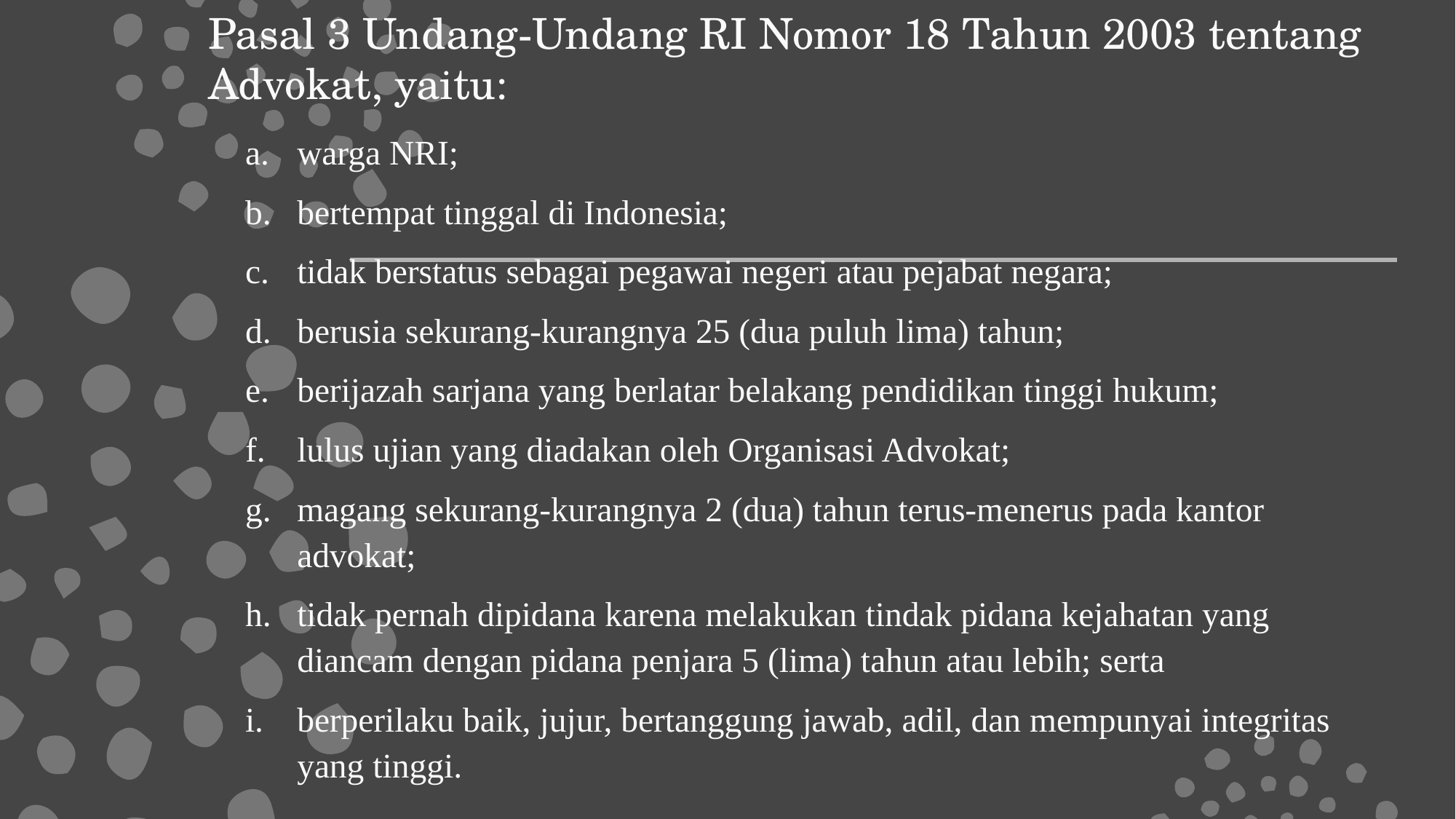

# Pasal 3 Undang-Undang RI Nomor 18 Tahun 2003 tentang Advokat, yaitu:
warga NRI;
bertempat tinggal di Indonesia;
tidak berstatus sebagai pegawai negeri atau pejabat negara;
berusia sekurang-kurangnya 25 (dua puluh lima) tahun;
berijazah sarjana yang berlatar belakang pendidikan tinggi hukum;
lulus ujian yang diadakan oleh Organisasi Advokat;
magang sekurang-kurangnya 2 (dua) tahun terus-menerus pada kantor advokat;
tidak pernah dipidana karena melakukan tindak pidana kejahatan yang diancam dengan pidana penjara 5 (lima) tahun atau lebih; serta
berperilaku baik, jujur, bertanggung jawab, adil, dan mempunyai integritas yang tinggi.